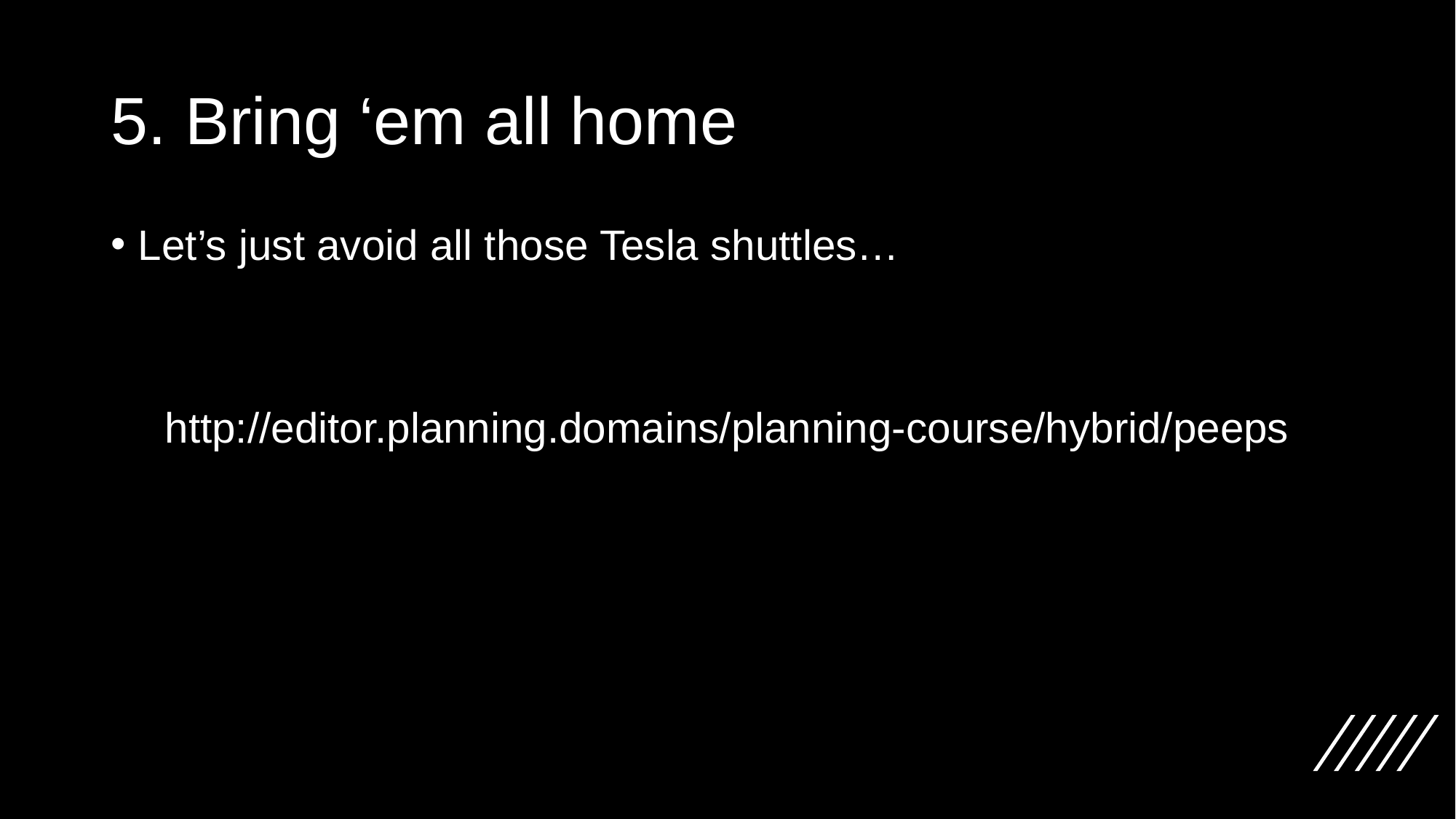

# 5. Bring ‘em all home
Let’s just avoid all those Tesla shuttles…

http://editor.planning.domains/planning-course/hybrid/peeps